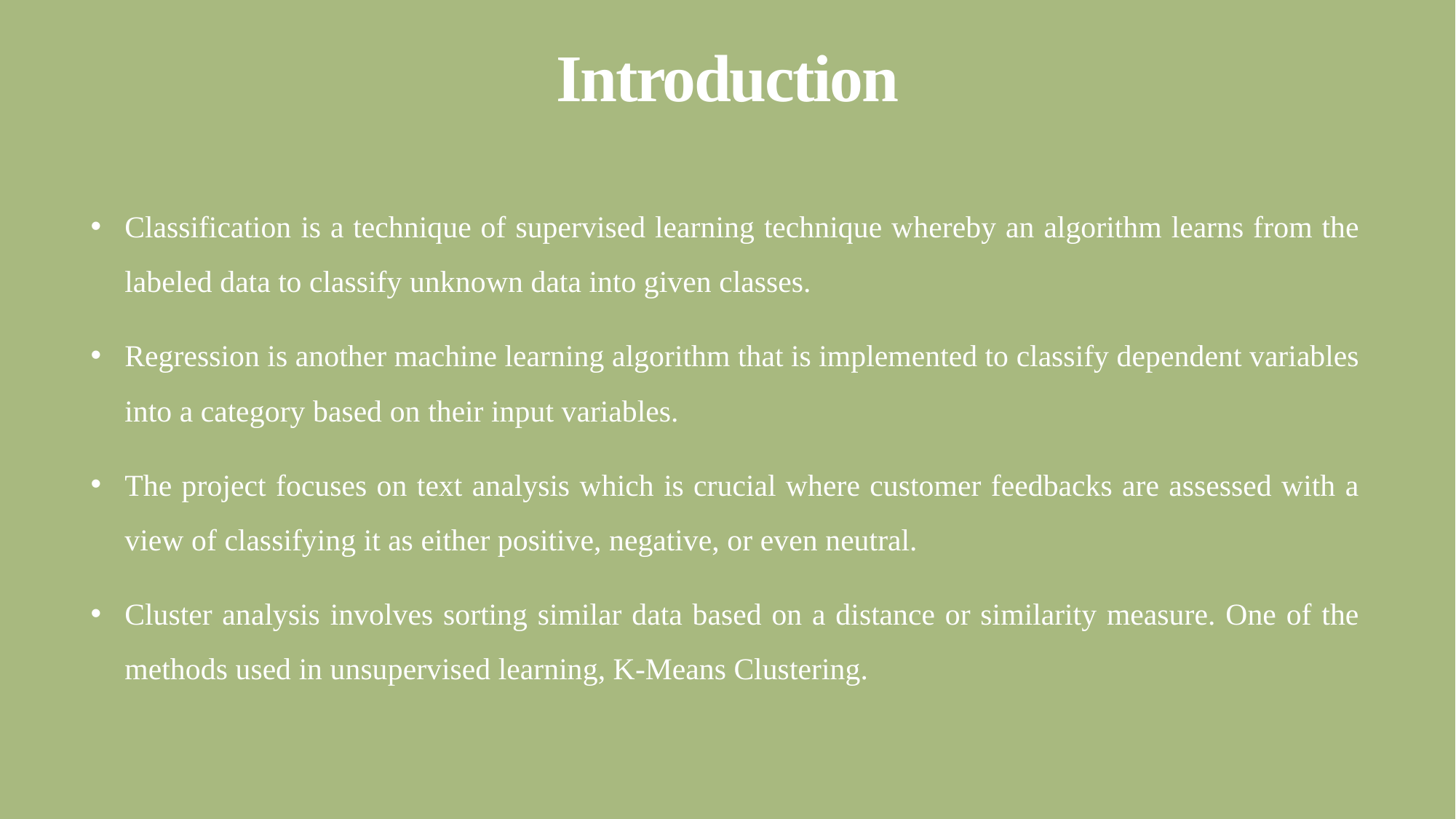

# Introduction
Classification is a technique of supervised learning technique whereby an algorithm learns from the labeled data to classify unknown data into given classes.
Regression is another machine learning algorithm that is implemented to classify dependent variables into a category based on their input variables.
The project focuses on text analysis which is crucial where customer feedbacks are assessed with a view of classifying it as either positive, negative, or even neutral.
Cluster analysis involves sorting similar data based on a distance or similarity measure. One of the methods used in unsupervised learning, K-Means Clustering.